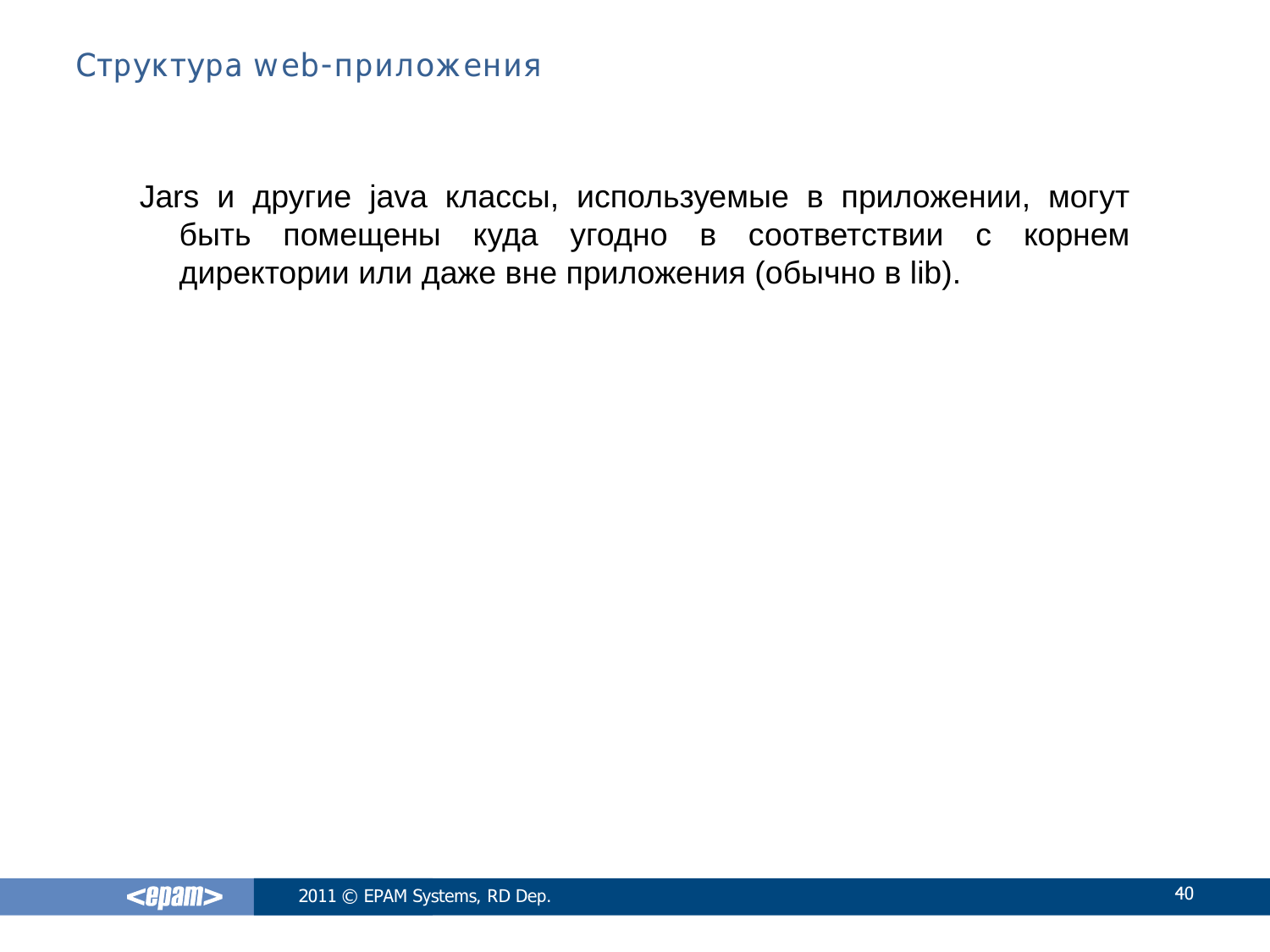

# Структура web-приложения
Jars и другие java классы, используемые в приложении, могут быть помещены куда угодно в соответствии с корнем директории или даже вне приложения (обычно в lib).
40
2011 © EPAM Systems, RD Dep.